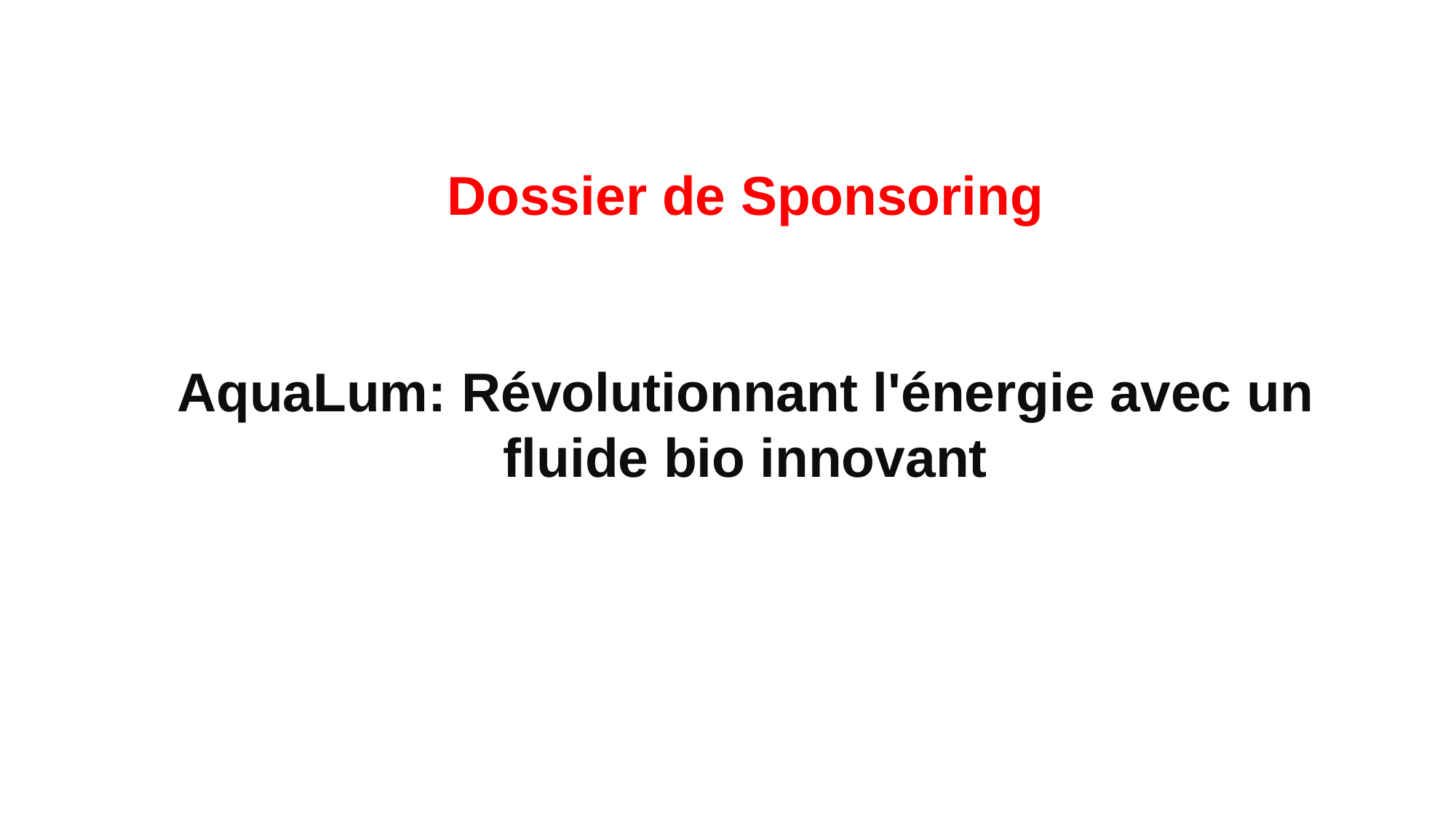

Dossier de Sponsoring

AquaLum: Révolutionnant l'énergie avec un fluide bio innovant